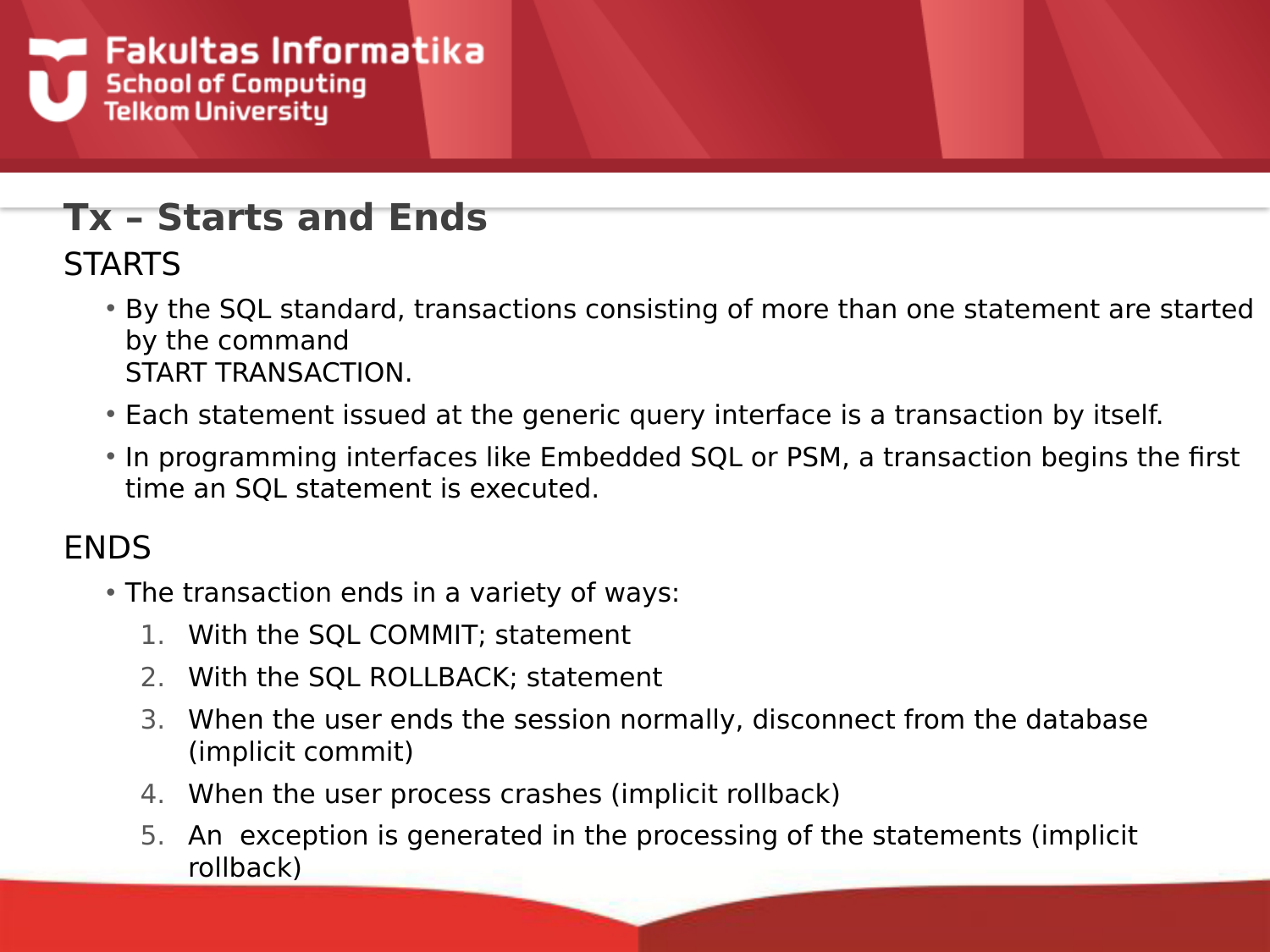

# Tx – Starts and Ends
STARTS
By the SQL standard, transactions consisting of more than one statement are started by the command
START TRANSACTION.
Each statement issued at the generic query interface is a transaction by itself.
In programming interfaces like Embedded SQL or PSM, a transaction begins the first time an SQL statement is executed.
ENDS
The transaction ends in a variety of ways:
With the SQL COMMIT; statement
With the SQL ROLLBACK; statement
When the user ends the session normally, disconnect from the database (implicit commit)
When the user process crashes (implicit rollback)
An  exception is generated in the processing of the statements (implicit rollback)